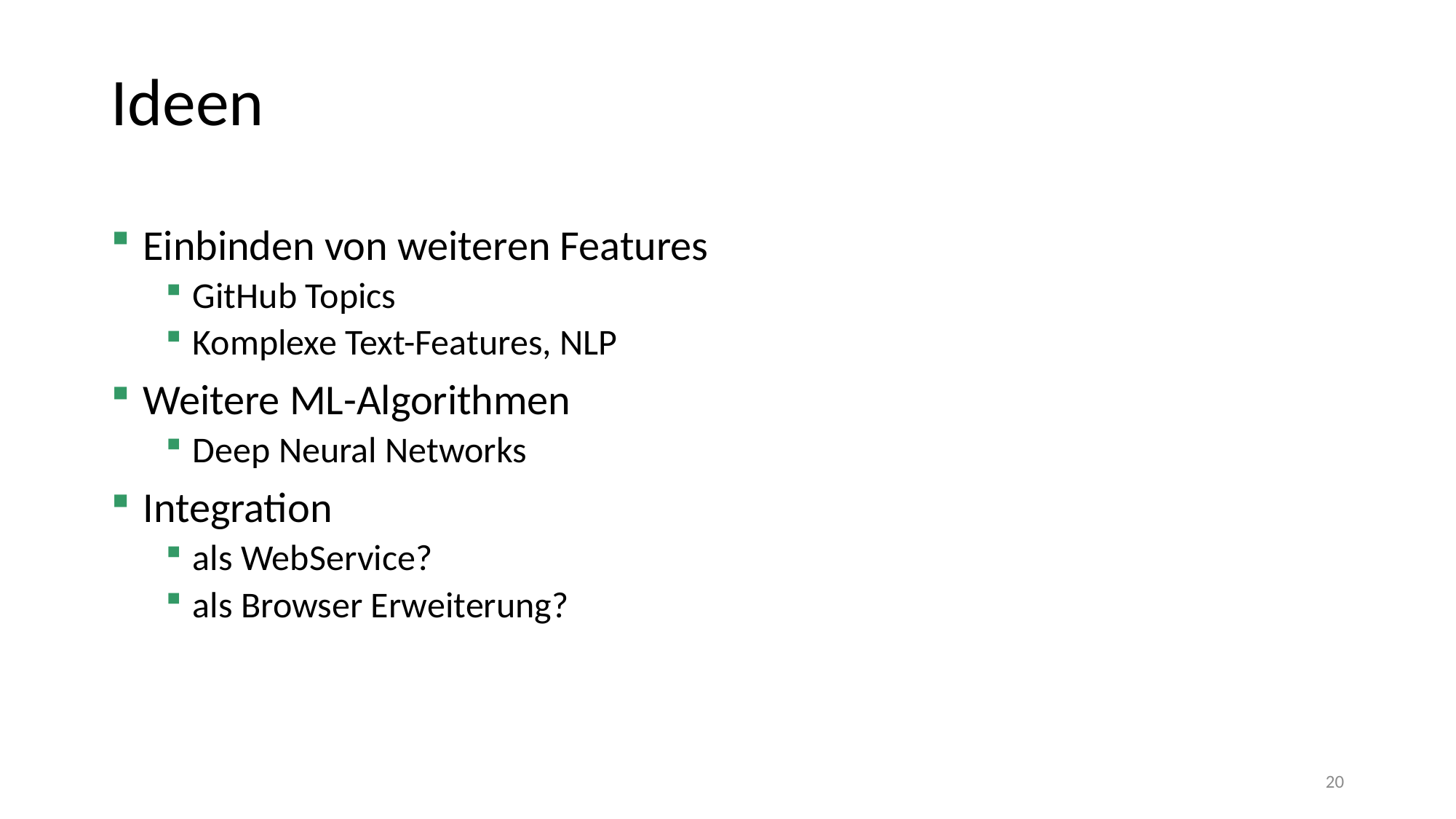

# Ideen
Einbinden von weiteren Features
GitHub Topics
Komplexe Text-Features, NLP
Weitere ML-Algorithmen
Deep Neural Networks
Integration
als WebService?
als Browser Erweiterung?

20